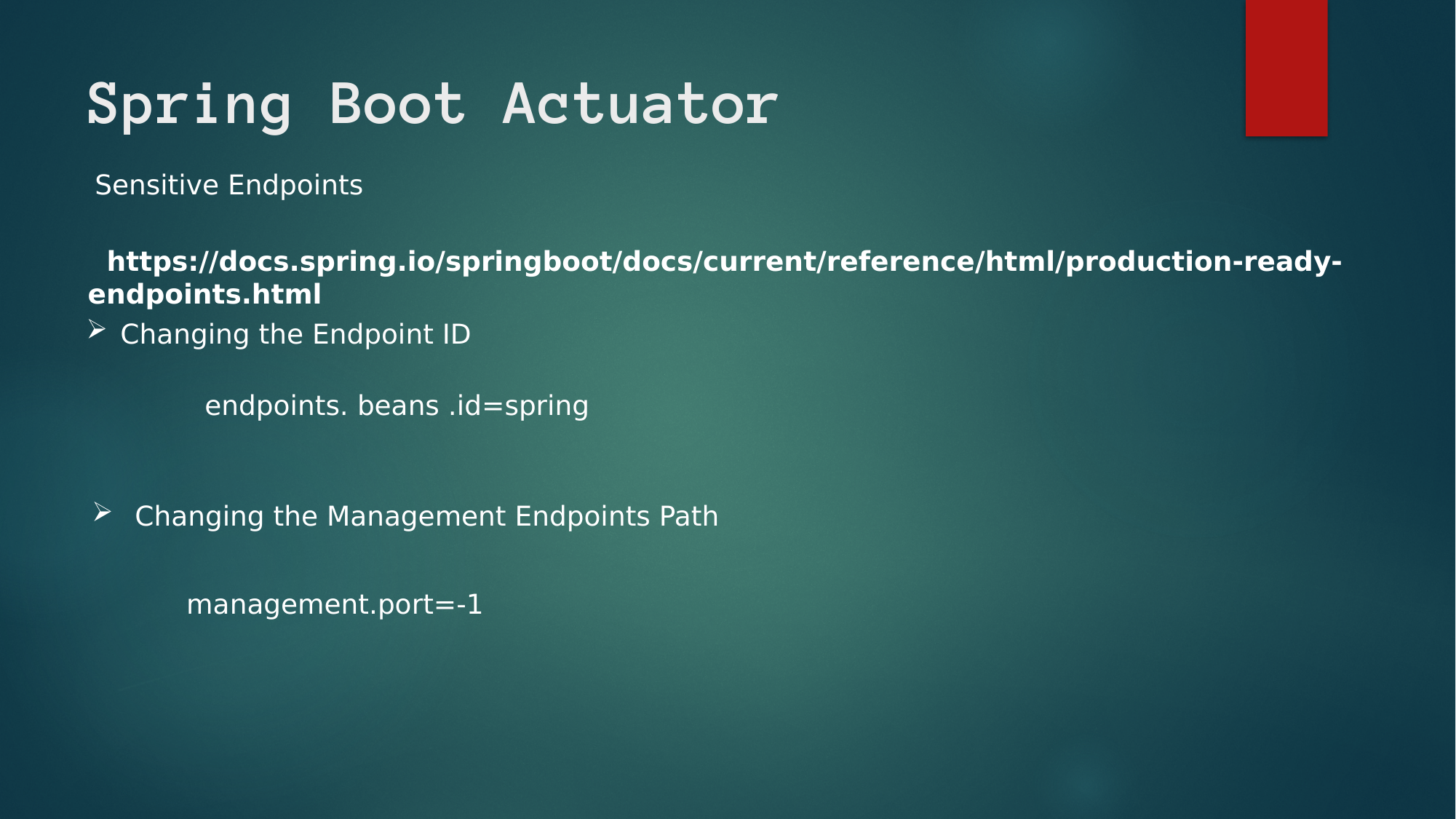

# Spring Boot Actuator
Sensitive Endpoints

  https://docs.spring.io/springboot/docs/current/reference/html/production-ready-endpoints.html
Changing the Endpoint ID
endpoints. beans .id=spring
 Changing the Management Endpoints Path
 management.port=-1